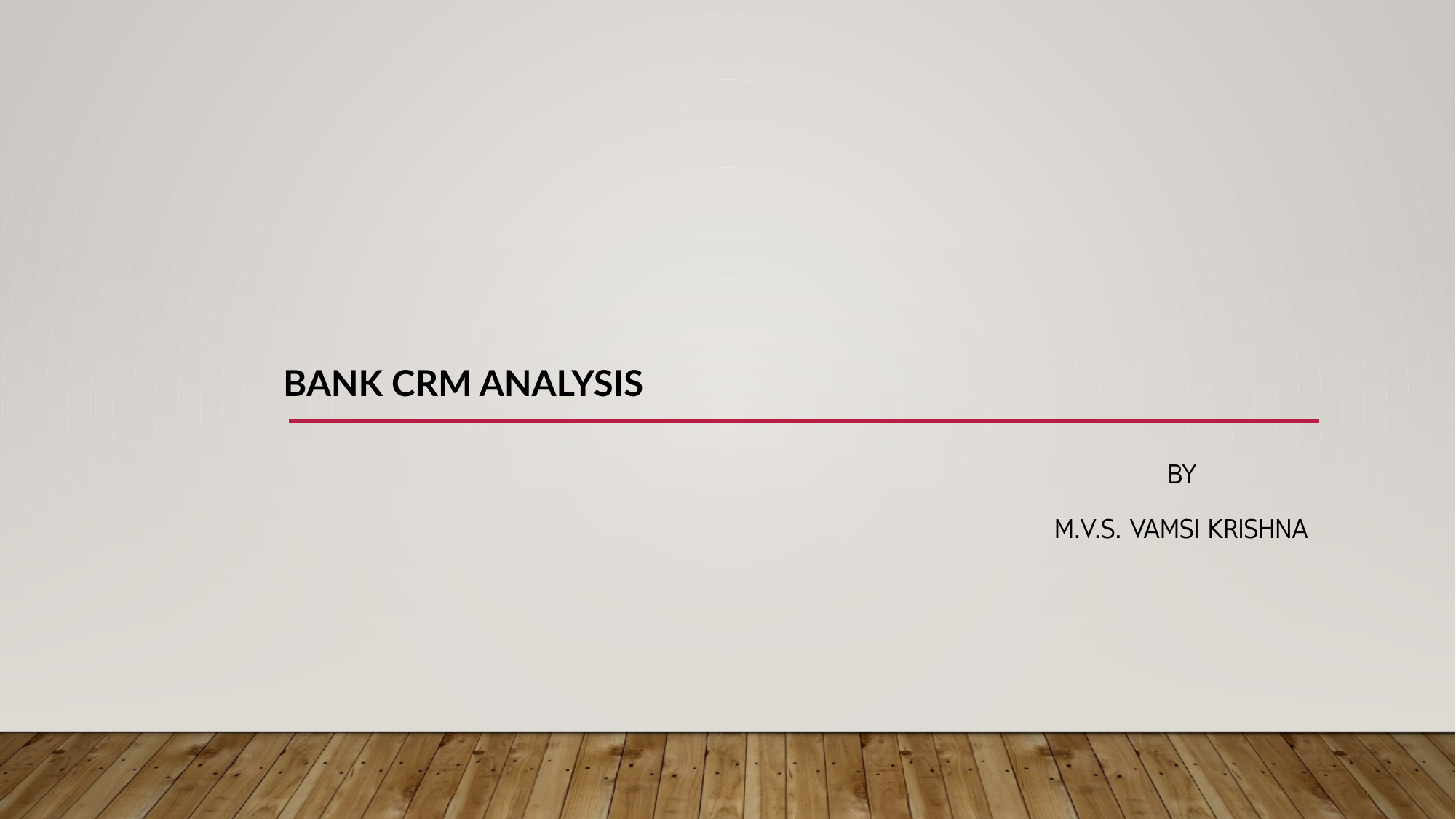

# BANK CRM ANALYSIS
							By
M.V.S. Vamsi krishna